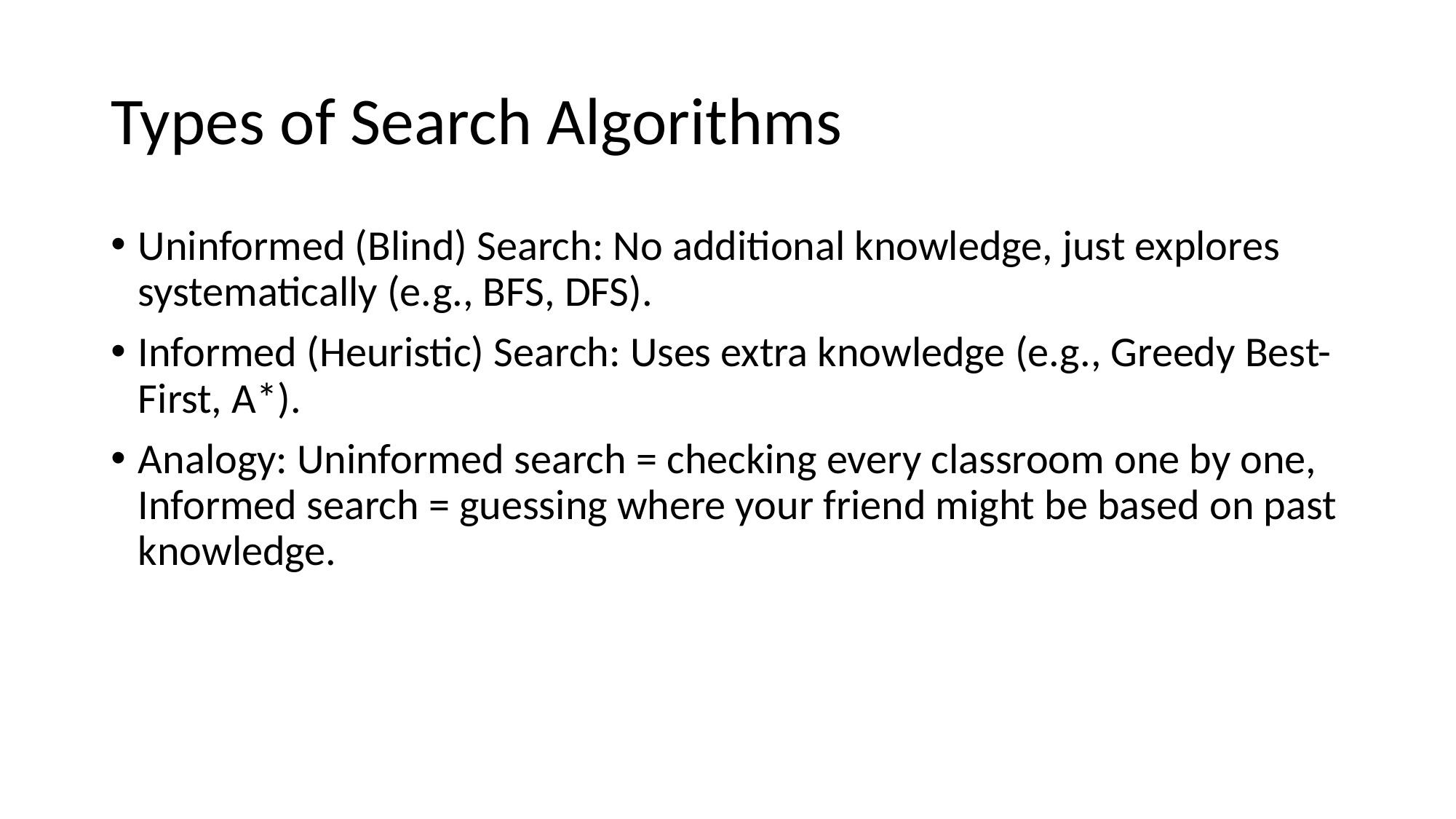

# Types of Search Algorithms
Uninformed (Blind) Search: No additional knowledge, just explores systematically (e.g., BFS, DFS).
Informed (Heuristic) Search: Uses extra knowledge (e.g., Greedy Best-First, A*).
Analogy: Uninformed search = checking every classroom one by one, Informed search = guessing where your friend might be based on past knowledge.